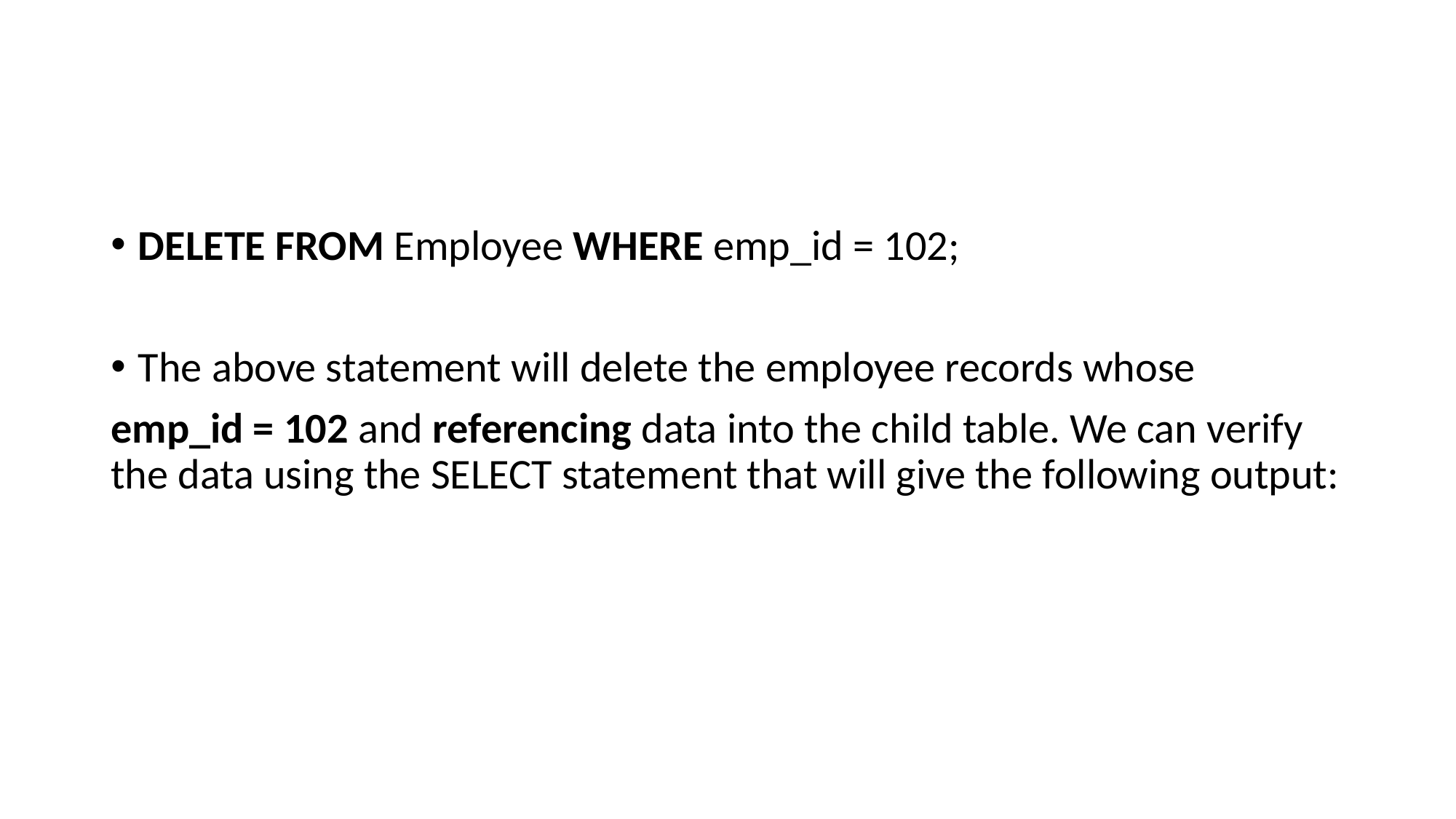

#
DELETE FROM Employee WHERE emp_id = 102;

The above statement will delete the employee records whose
emp_id = 102 and referencing data into the child table. We can verify the data using the SELECT statement that will give the following output: